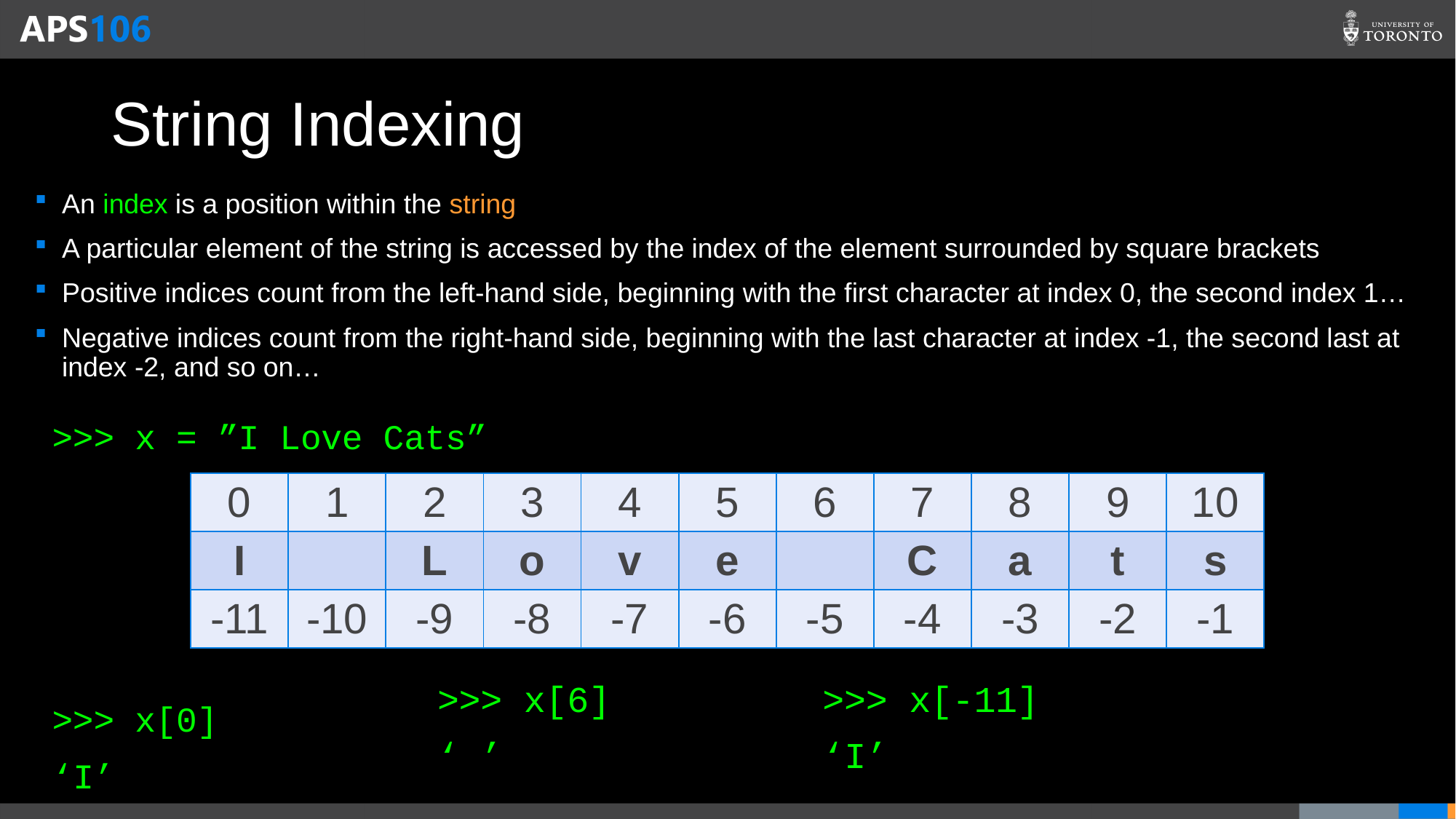

# String Indexing
An index is a position within the string
A particular element of the string is accessed by the index of the element surrounded by square brackets
Positive indices count from the left-hand side, beginning with the first character at index 0, the second index 1…
Negative indices count from the right-hand side, beginning with the last character at index -1, the second last at index -2, and so on…
>>> x = ”I Love Cats”

>>> x[0]
‘I’
| 0 | 1 | 2 | 3 | 4 | 5 | 6 | 7 | 8 | 9 | 10 |
| --- | --- | --- | --- | --- | --- | --- | --- | --- | --- | --- |
| I |  | L | o | v | e |  | C | a | t | s |
| -11 | -10 | -9 | -8 | -7 | -6 | -5 | -4 | -3 | -2 | -1 |
>>> x[-11]
‘I’
>>> x[6]
‘ ’